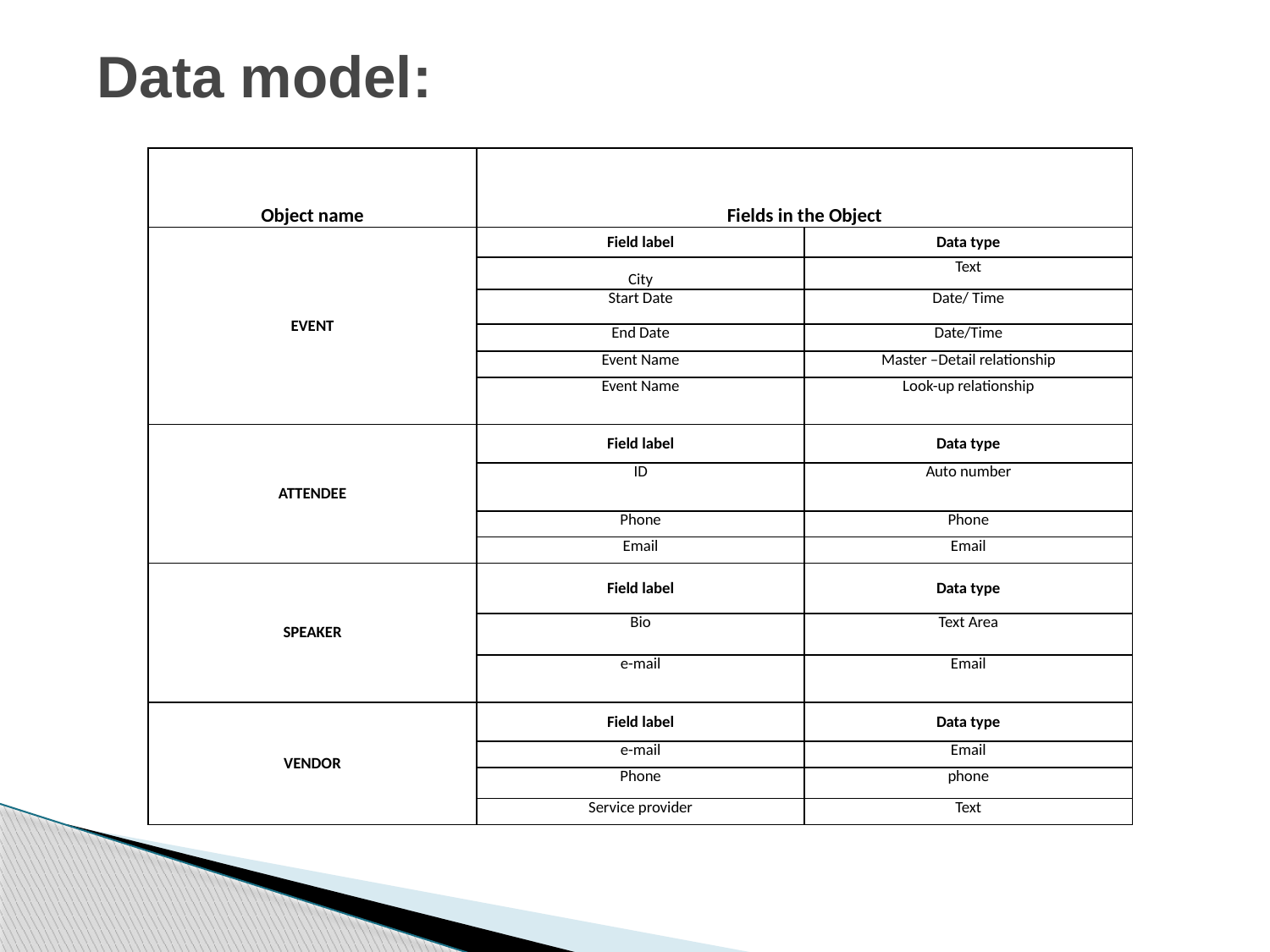

# Data model:
| Object name | Fields in the Object |  |
| --- | --- | --- |
| EVENT | Field label | Data type |
|  | City | Text |
|  | Start Date | Date/ Time |
|  | End Date | Date/Time |
|  | Event Name | Master –Detail relationship |
|  | Event Name | Look-up relationship |
| ATTENDEE | Field label | Data type |
|  | ID | Auto number |
|  | Phone | Phone |
|  | Email | Email |
| SPEAKER | Field label | Data type |
|  | Bio | Text Area |
|  | e-mail | Email |
| VENDOR | Field label | Data type |
|  | e-mail | Email |
|  | Phone | phone |
|  | Service provider | Text |